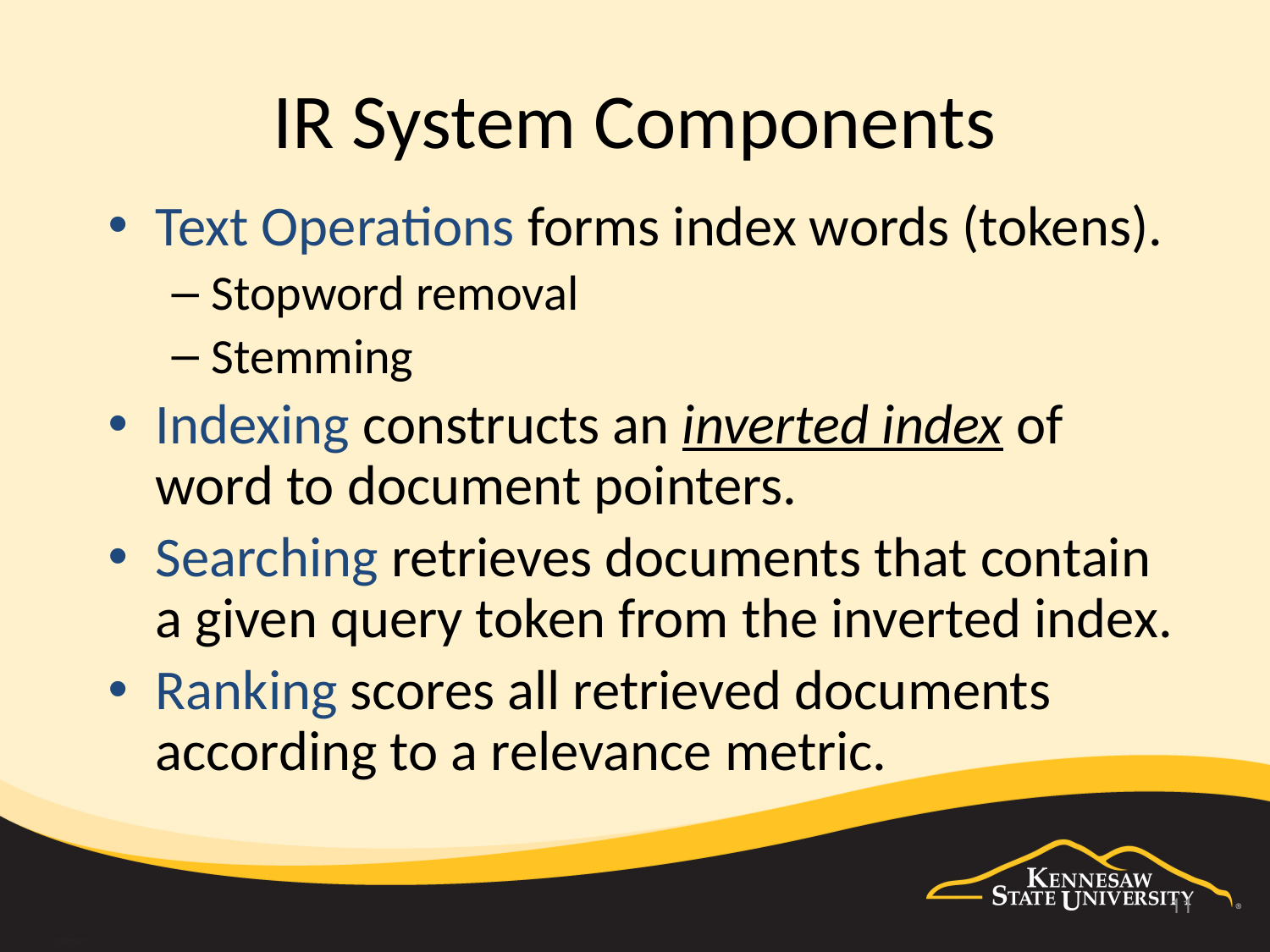

# IR System Components
Text Operations forms index words (tokens).
Stopword removal
Stemming
Indexing constructs an inverted index of word to document pointers.
Searching retrieves documents that contain a given query token from the inverted index.
Ranking scores all retrieved documents according to a relevance metric.

11